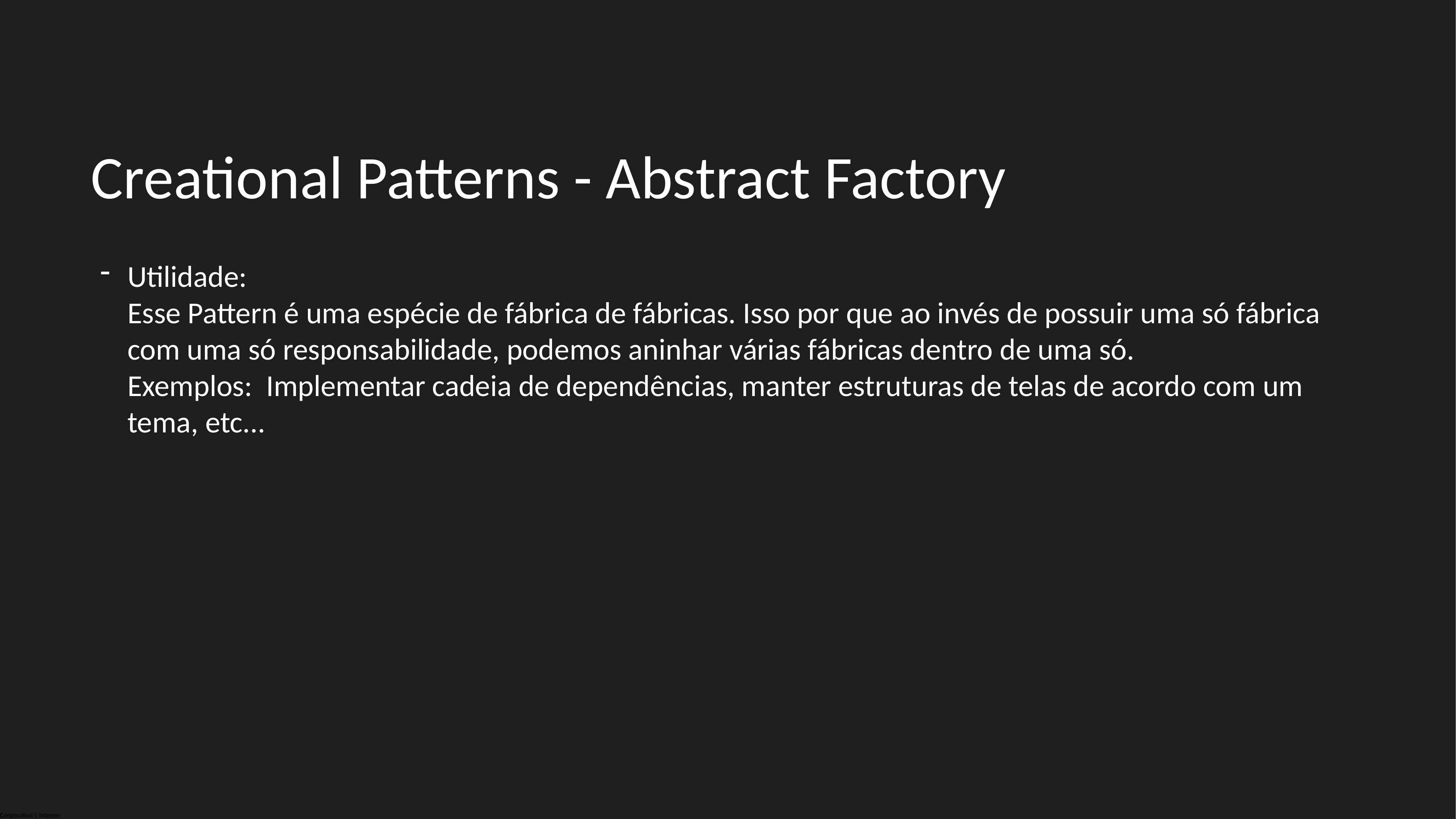

Creational Patterns - Abstract Factory

Utilidade:
Esse Pattern é uma espécie de fábrica de fábricas. Isso por que ao invés de possuir uma só fábrica com uma só responsabilidade, podemos aninhar várias fábricas dentro de uma só.
Exemplos:  Implementar cadeia de dependências, manter estruturas de telas de acordo com um tema, etc...